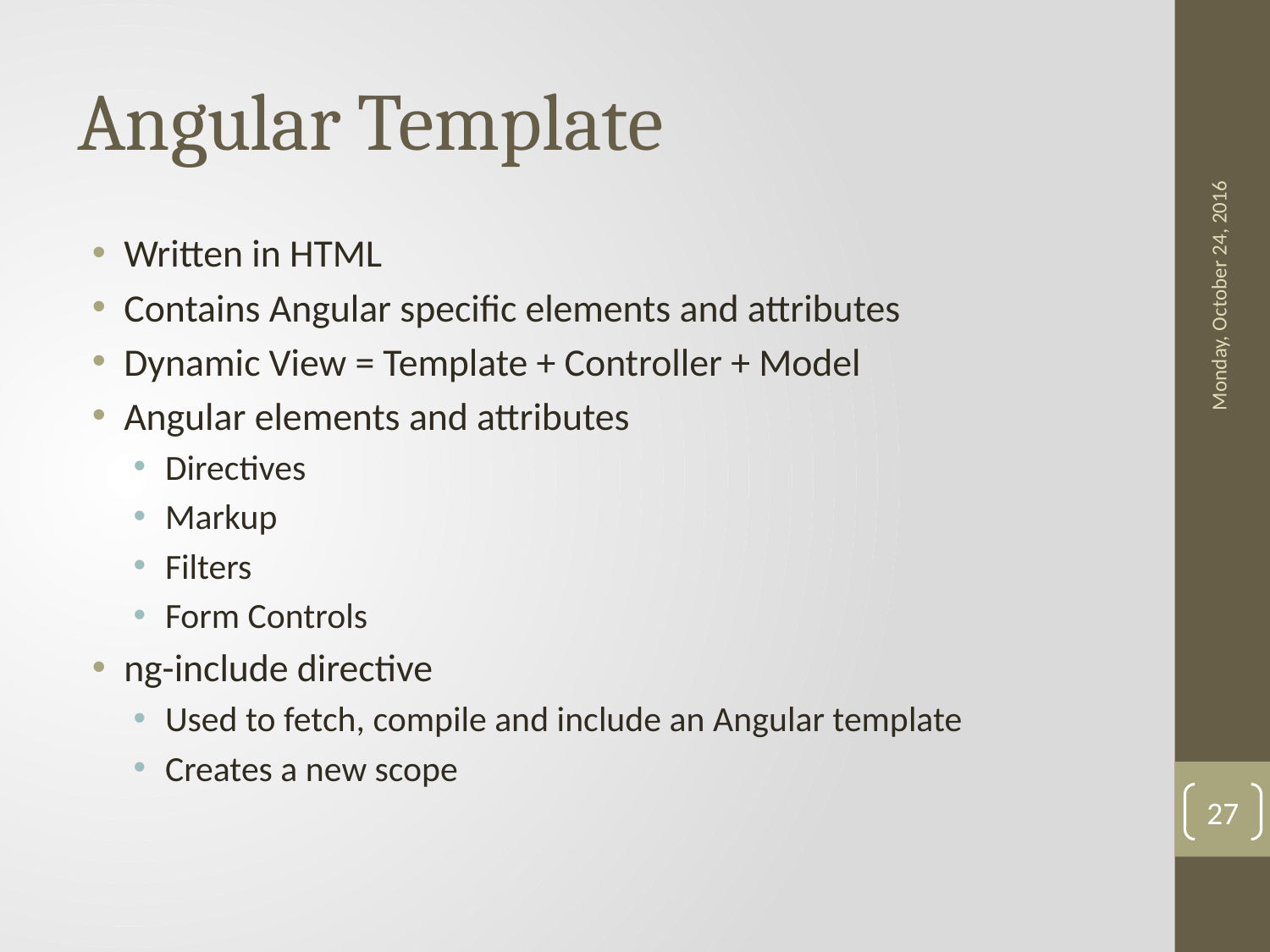

# Angular Template
Written in HTML
Contains Angular specific elements and attributes
Dynamic View = Template + Controller + Model
Angular elements and attributes
Directives
Markup
Filters
Form Controls
ng-include directive
Used to fetch, compile and include an Angular template
Creates a new scope

Monday, October 24, 2016

27